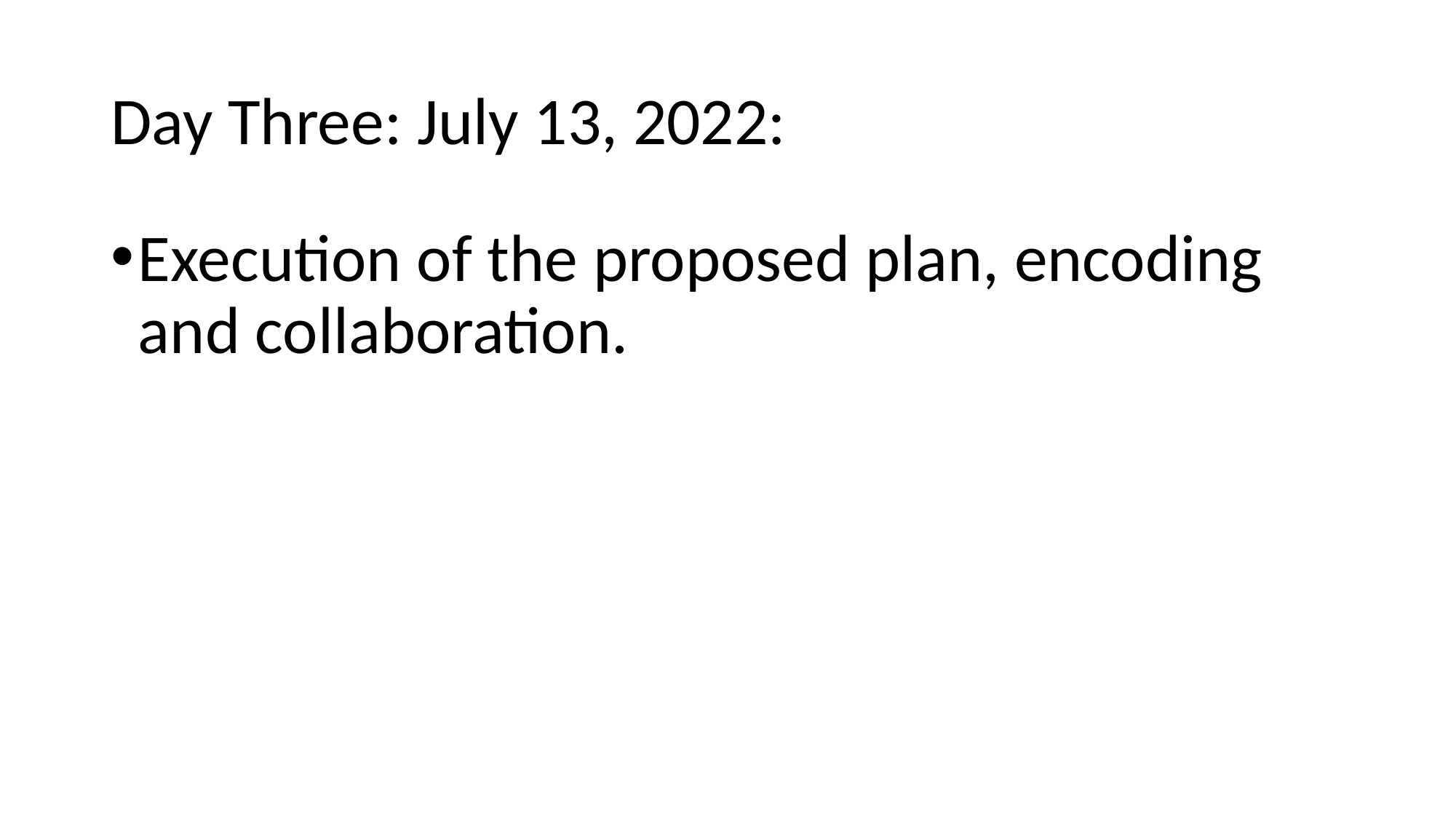

# Day Three: July 13, 2022:
Execution of the proposed plan, encoding and collaboration.